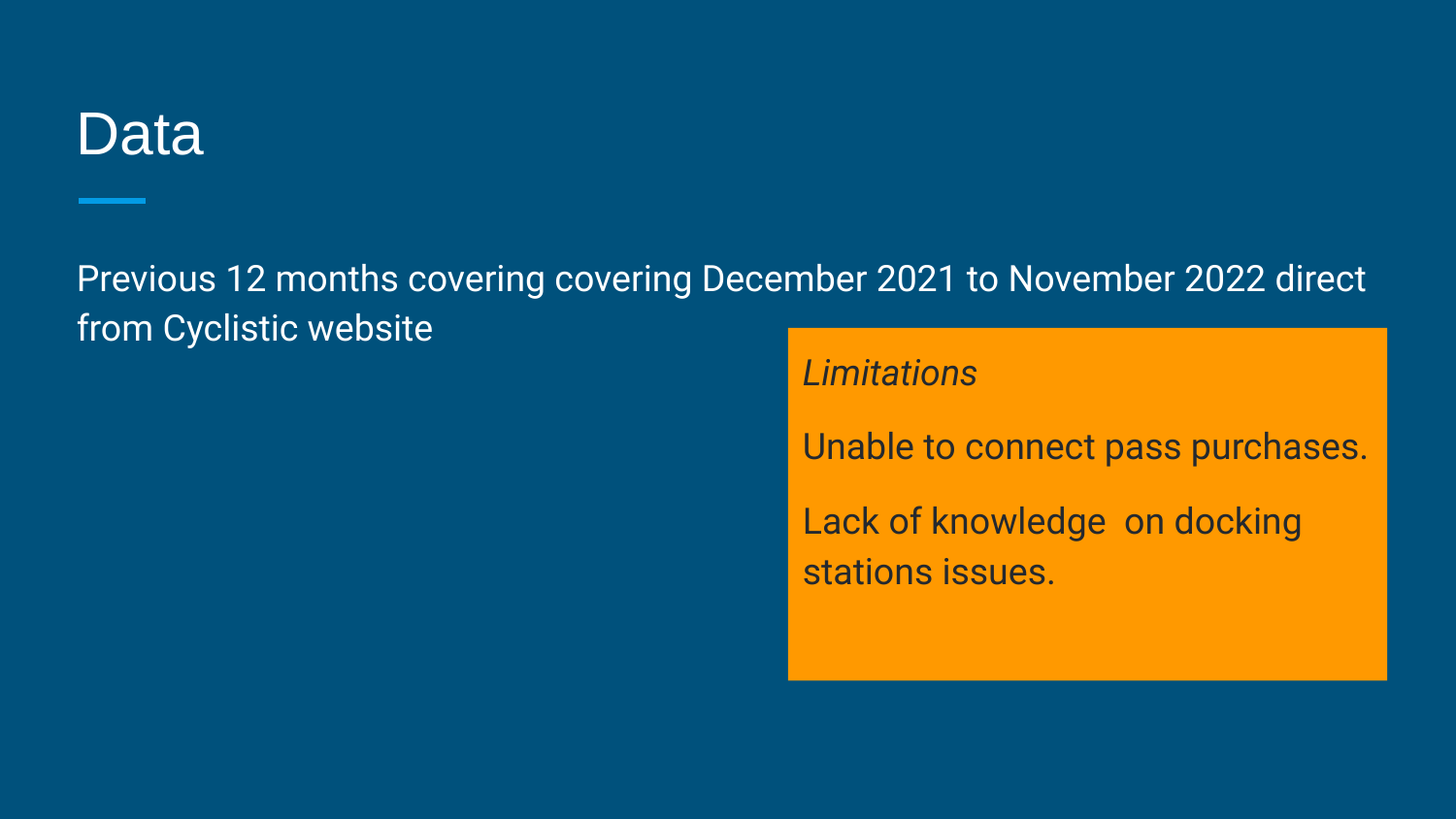

# Data
Previous 12 months covering covering December 2021 to November 2022 direct from Cyclistic website

Limitations
Unable to connect pass purchases.
Lack of knowledge  on docking stations issues.